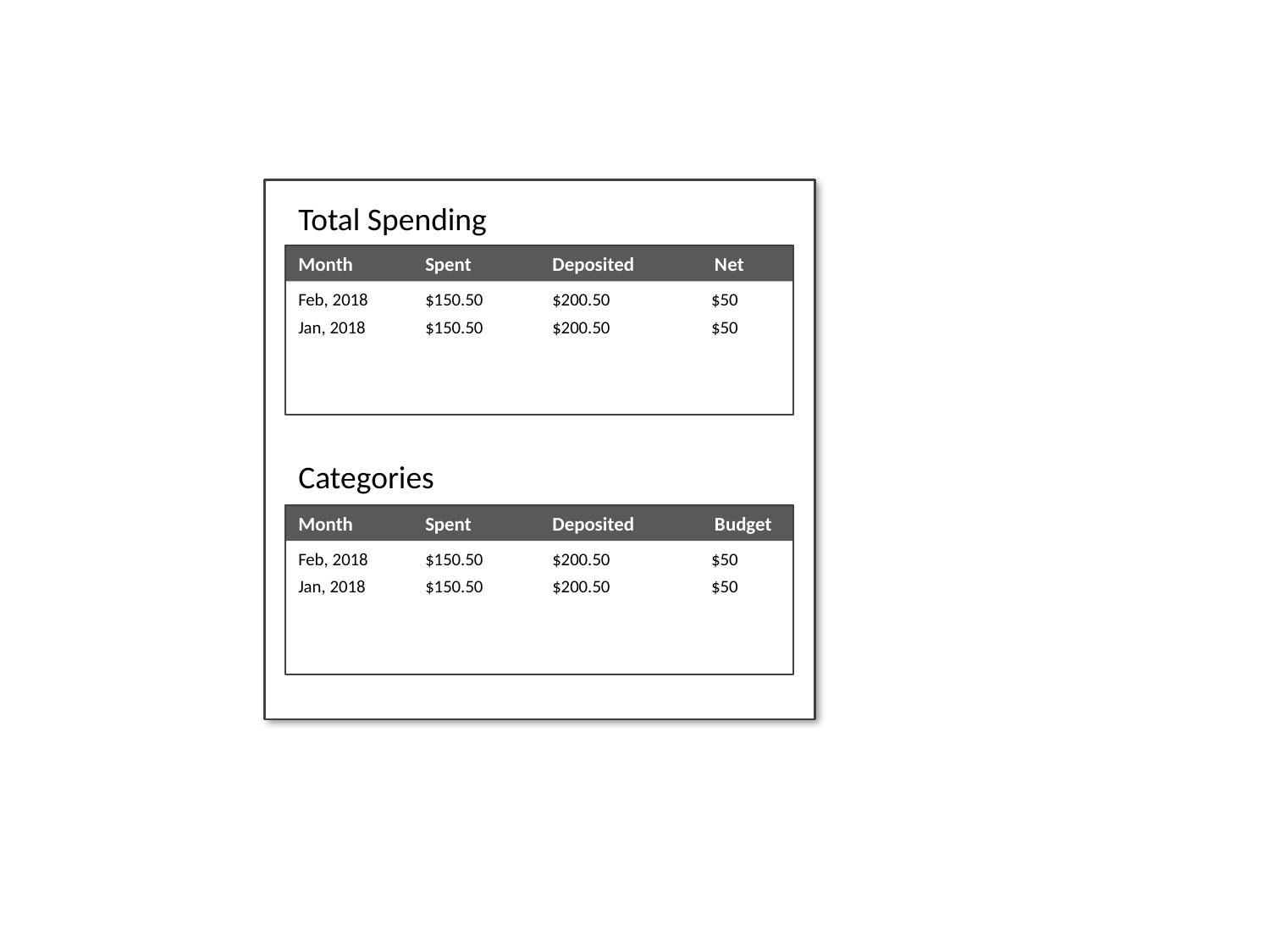

Total Spending
Month	Spent	Deposited	        Net

Feb, 2018	$150.50	$200.50	        $50
Jan, 2018	$150.50	$200.50	        $50
Categories
Month	Spent	Deposited	        Budget

Feb, 2018	$150.50	$200.50	        $50
Jan, 2018	$150.50	$200.50	        $50